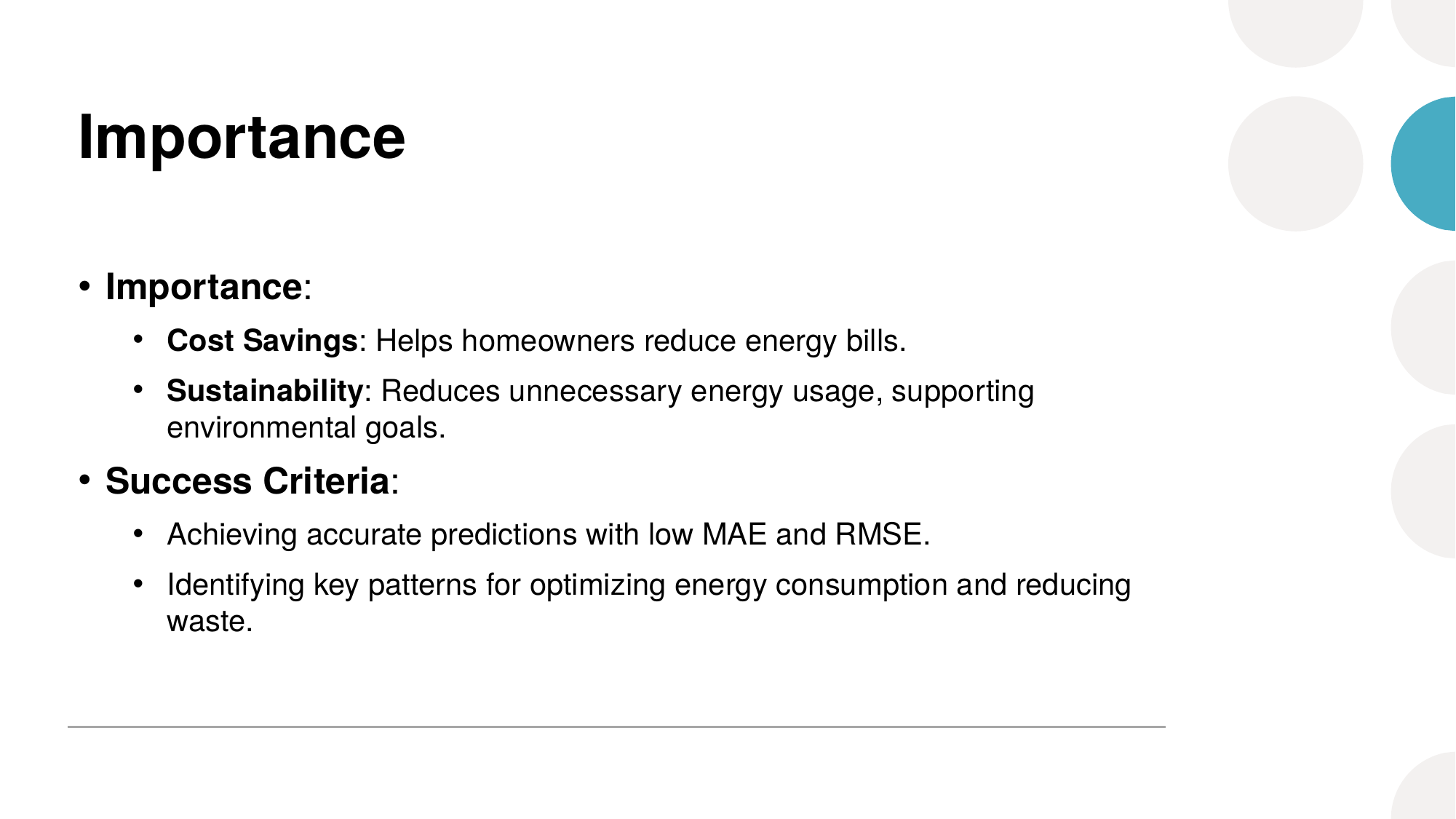

# Importance
Importance:
Cost Savings: Helps homeowners reduce energy bills.
Sustainability: Reduces unnecessary energy usage, supporting environmental goals.
Success Criteria:
Achieving accurate predictions with low MAE and RMSE.
Identifying key patterns for optimizing energy consumption and reducing waste.